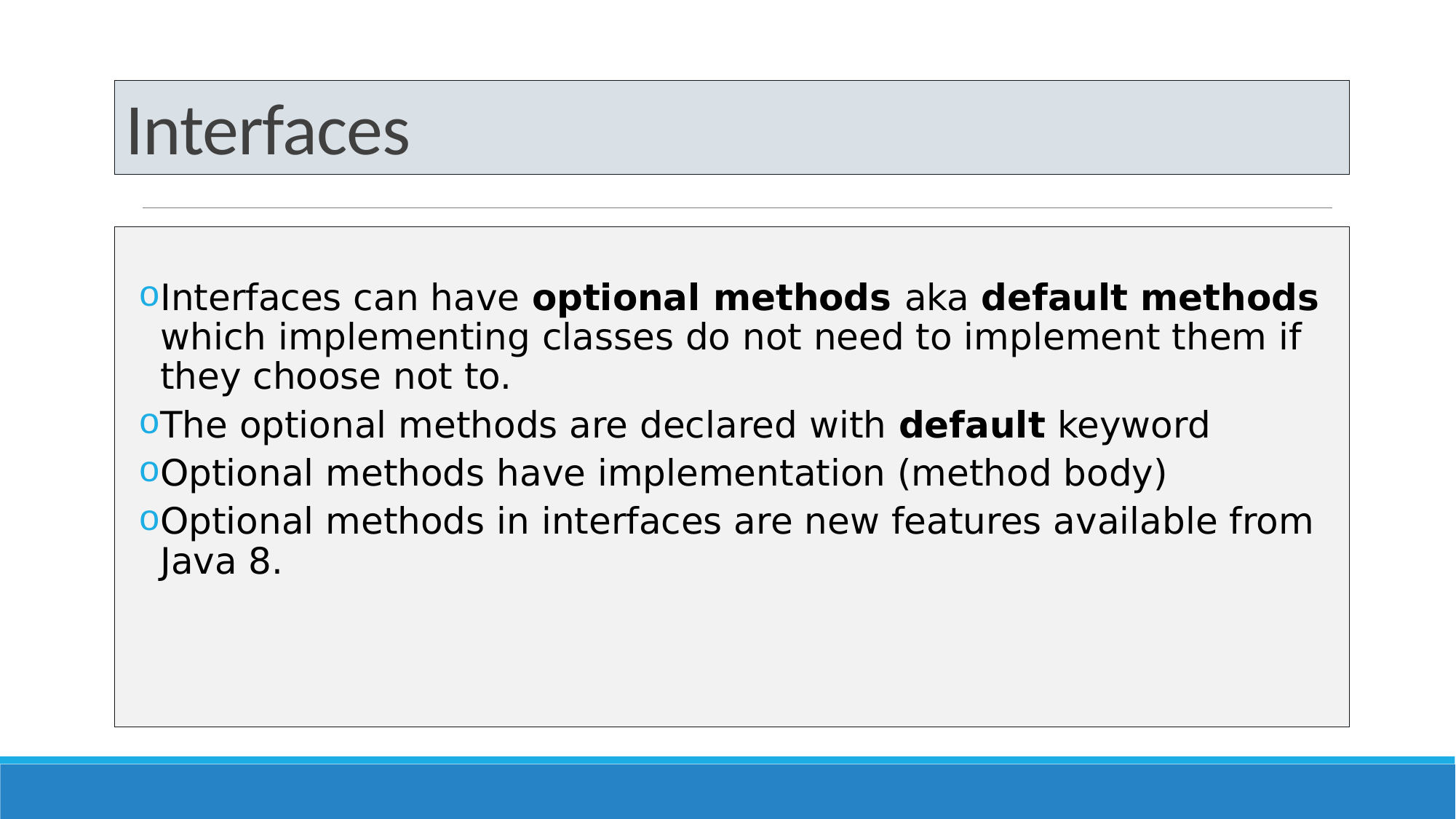

# Interfaces

Interfaces can have optional methods aka default methods which implementing classes do not need to implement them if they choose not to.
The optional methods are declared with default keyword
Optional methods have implementation (method body)
Optional methods in interfaces are new features available from Java 8.